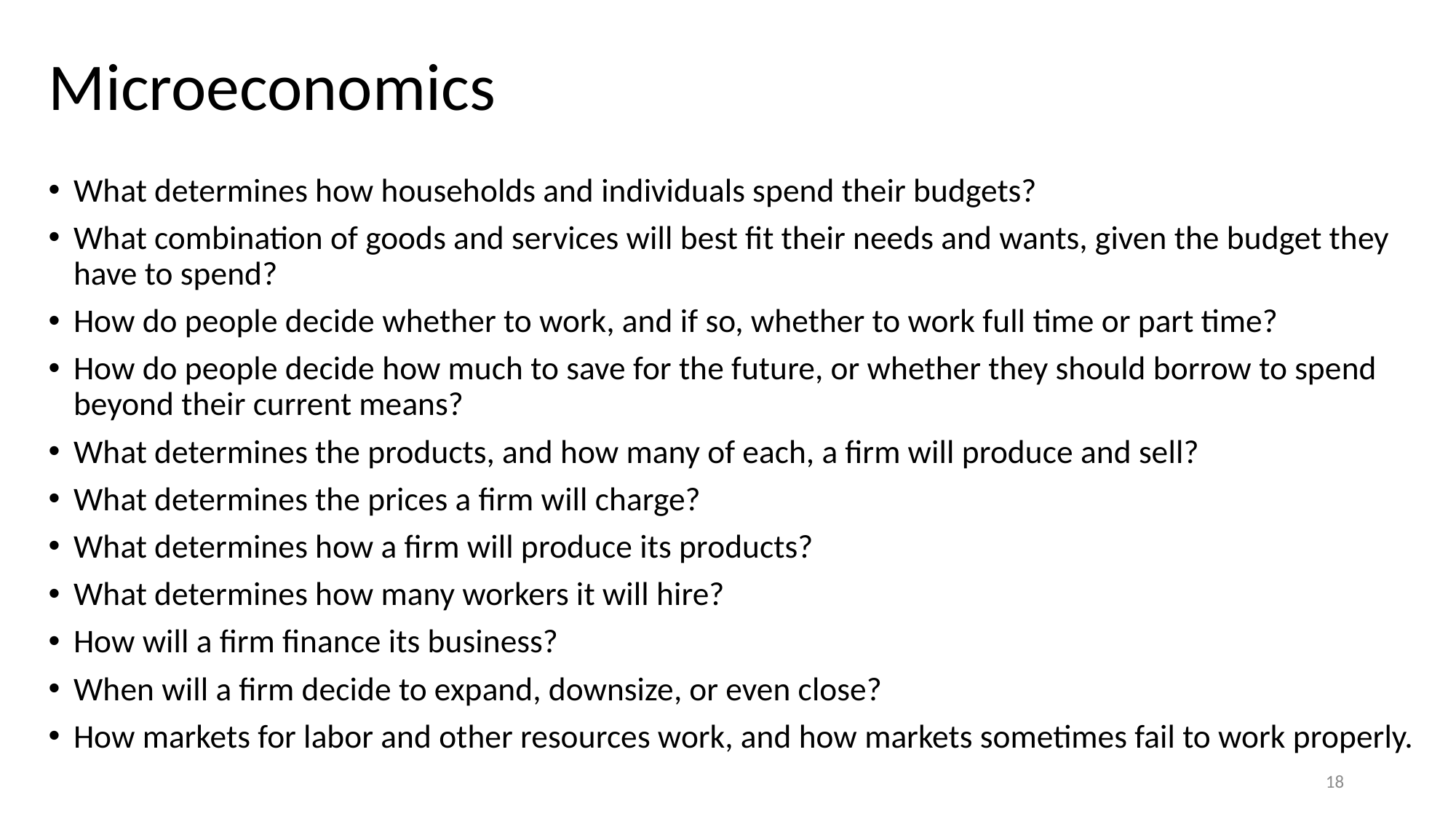

# Microeconomics
What determines how households and individuals spend their budgets?
What combination of goods and services will best fit their needs and wants, given the budget they have to spend?
How do people decide whether to work, and if so, whether to work full time or part time?
How do people decide how much to save for the future, or whether they should borrow to spend beyond their current means?
What determines the products, and how many of each, a firm will produce and sell?
What determines the prices a firm will charge?
What determines how a firm will produce its products?
What determines how many workers it will hire?
How will a firm finance its business?
When will a firm decide to expand, downsize, or even close?
How markets for labor and other resources work, and how markets sometimes fail to work properly.
18